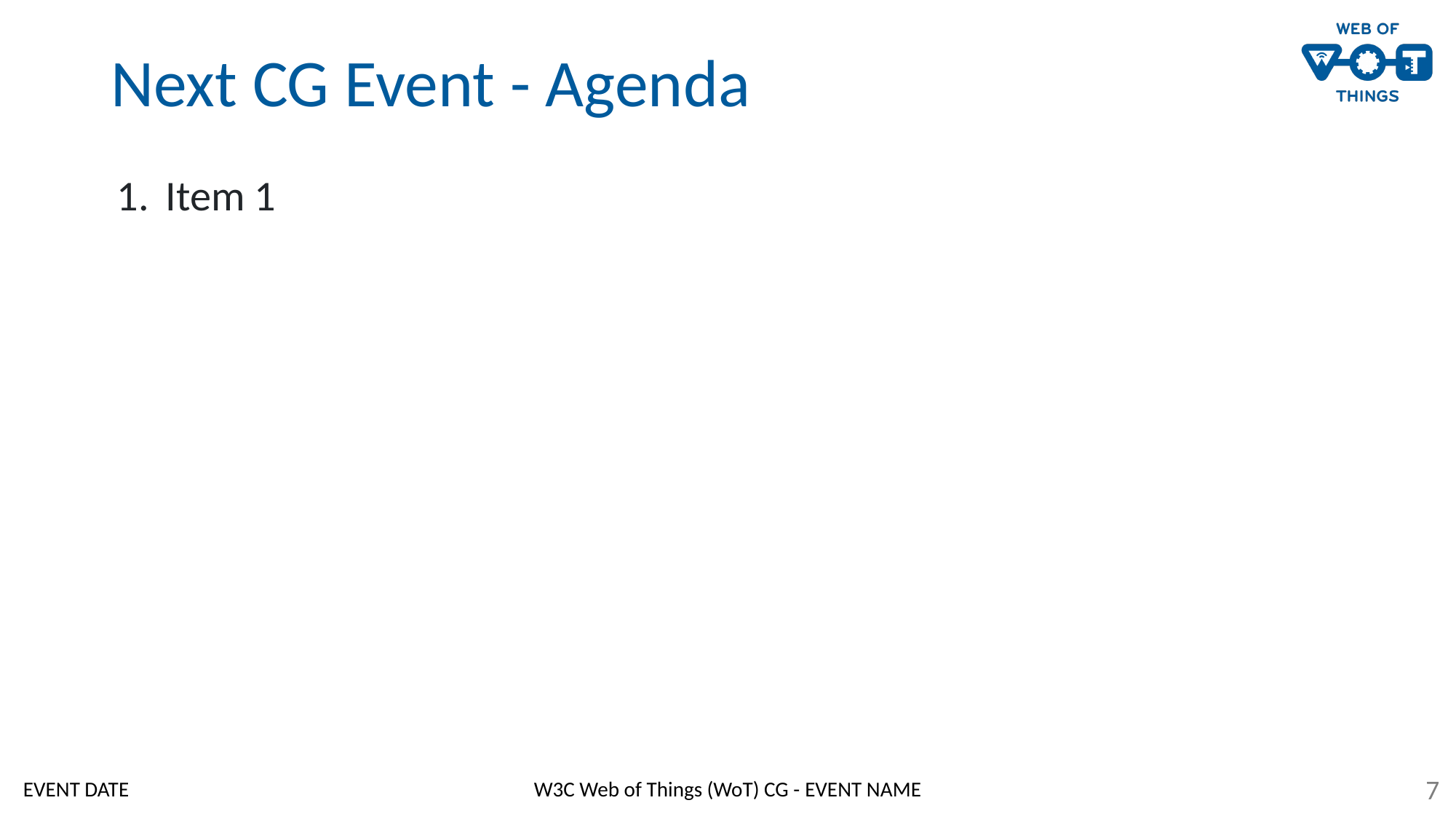

# Next CG Event - Agenda
Item 1

7